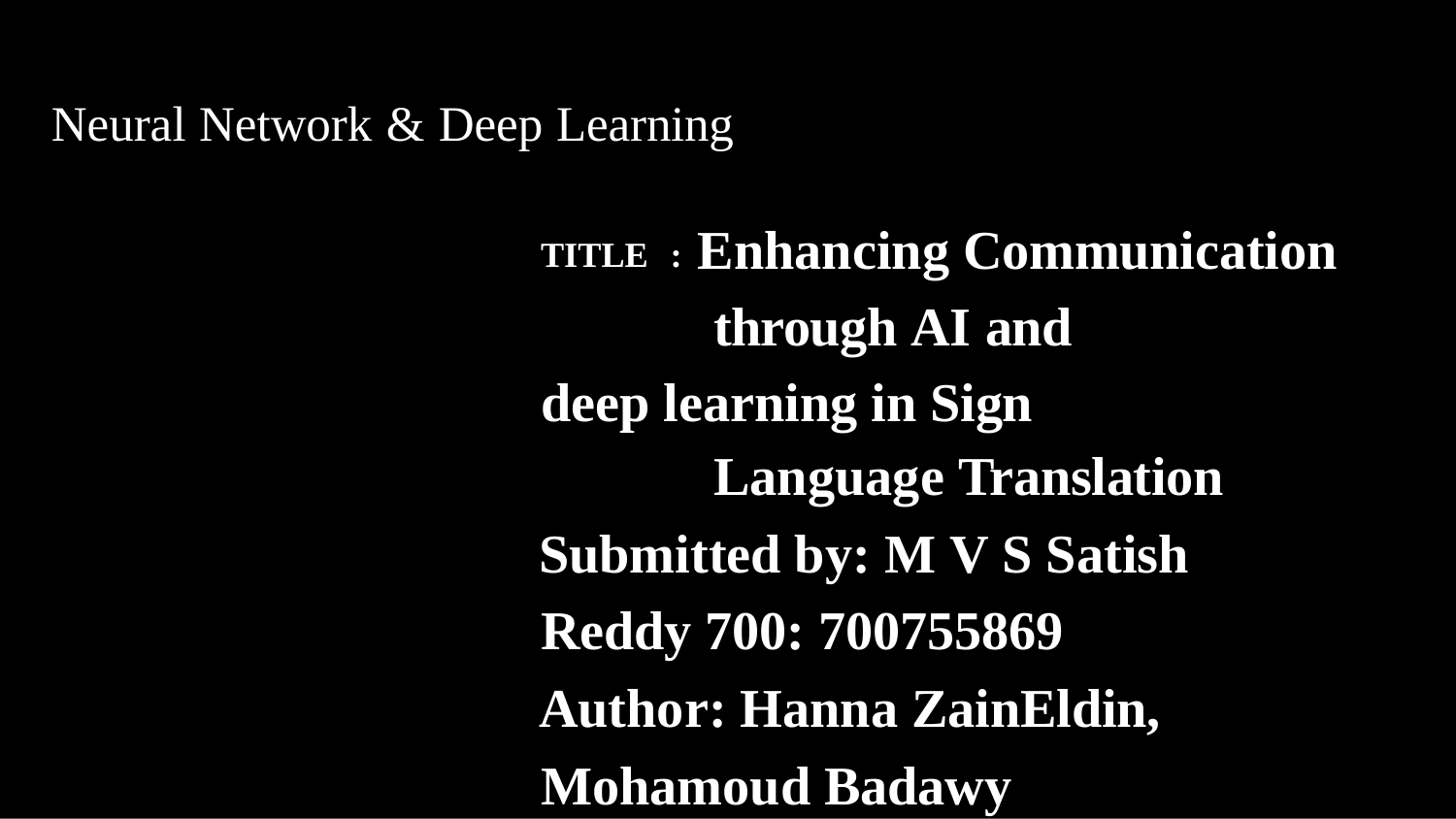

# Neural Network & Deep Learning
TITLE : Enhancing Communication through AI and
deep learning in Sign Language Translation
Submitted by: M V S Satish Reddy 700: 700755869
Author: Hanna ZainEldin, Mohamoud Badawy